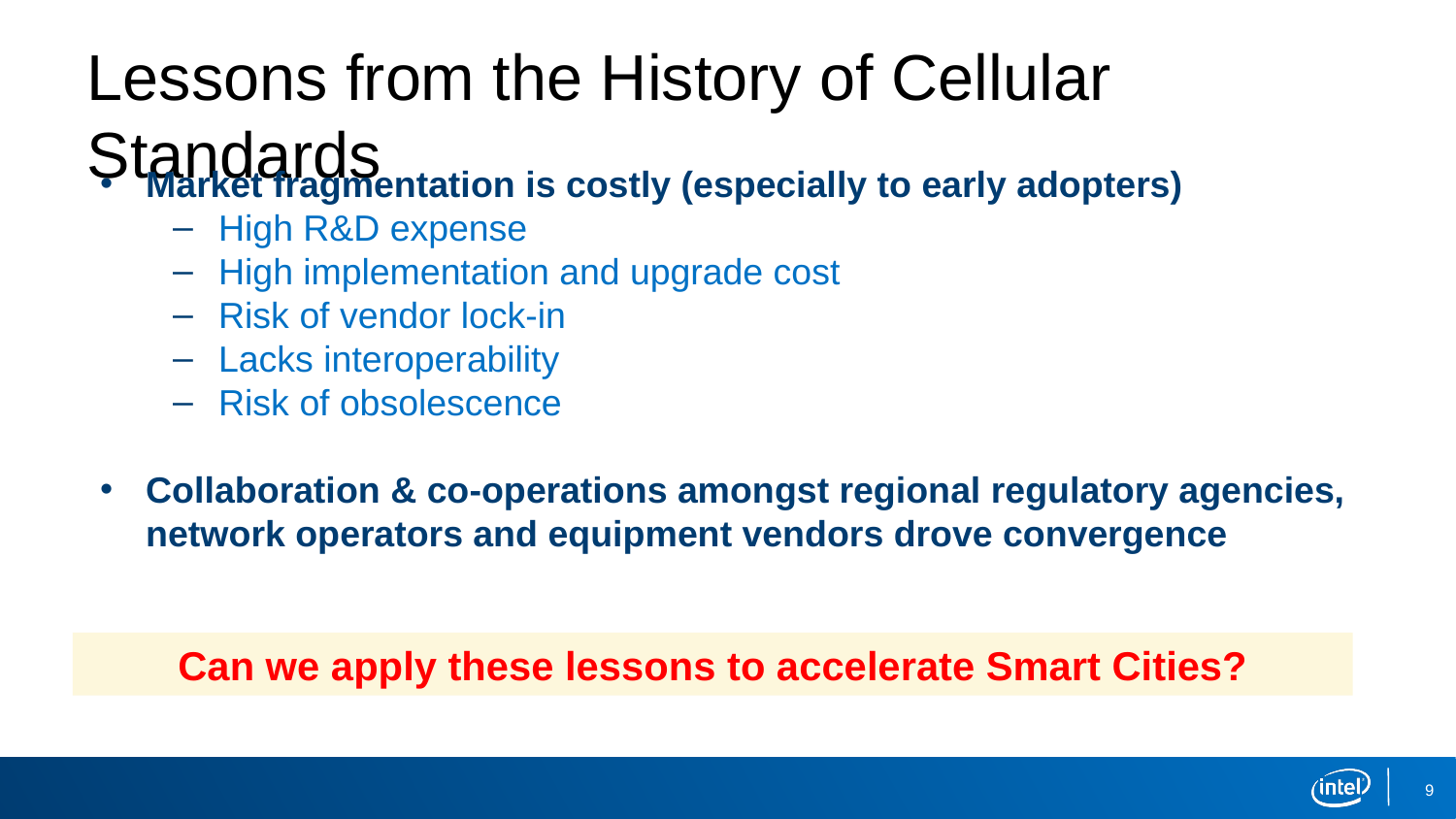

# Lessons from the History of Cellular Standards
Market fragmentation is costly (especially to early adopters)
High R&D expense
High implementation and upgrade cost
Risk of vendor lock-in
Lacks interoperability
Risk of obsolescence

Collaboration & co-operations amongst regional regulatory agencies, network operators and equipment vendors drove convergence

Can we apply these lessons to accelerate Smart Cities?
9